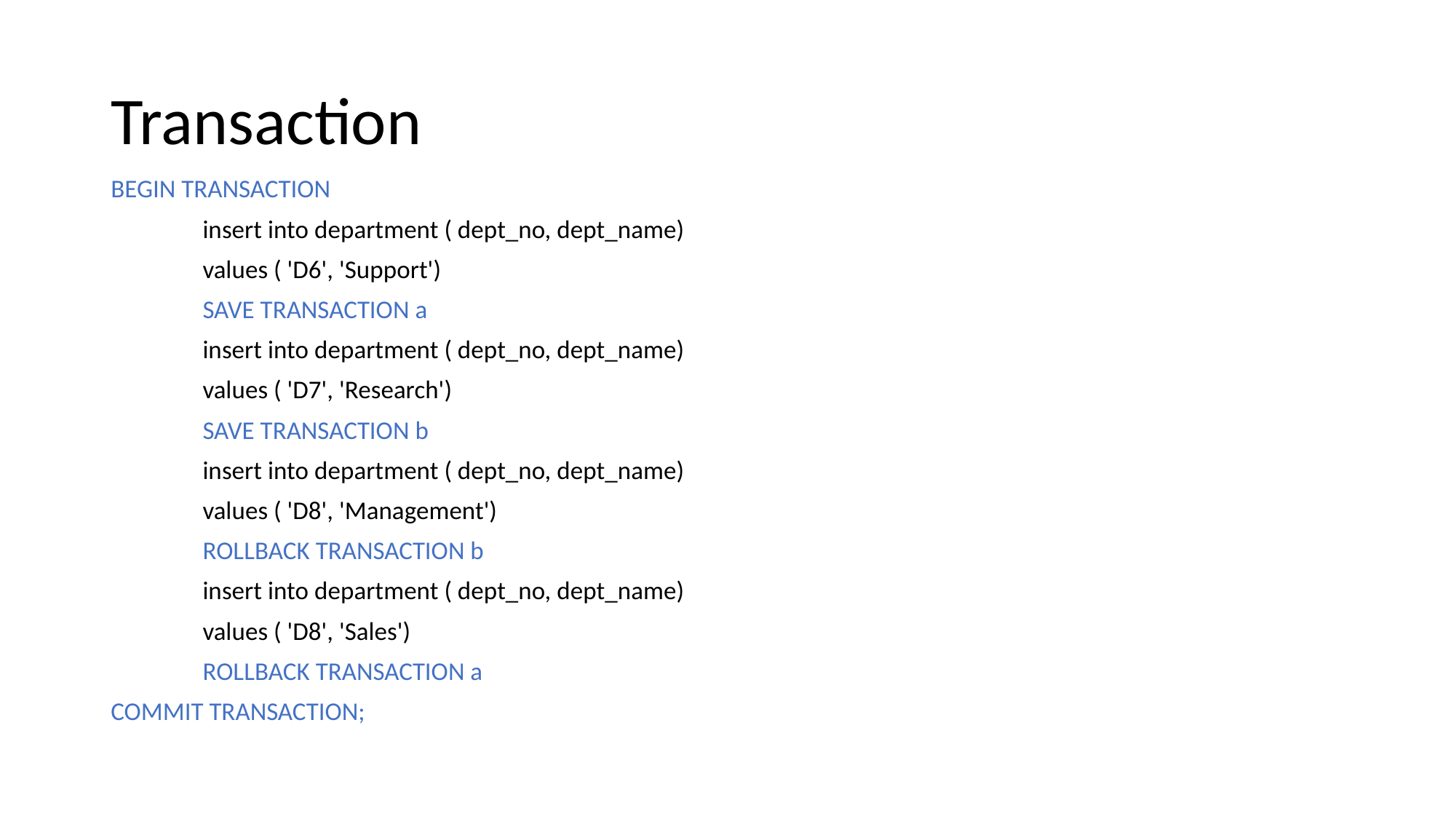

# Transaction
BEGIN TRANSACTION
	insert into department ( dept_no, dept_name)
	values ( 'D6', 'Support')
	SAVE TRANSACTION a
	insert into department ( dept_no, dept_name)
	values ( 'D7', 'Research')
	SAVE TRANSACTION b
	insert into department ( dept_no, dept_name)
	values ( 'D8', 'Management')
	ROLLBACK TRANSACTION b
	insert into department ( dept_no, dept_name)
	values ( 'D8', 'Sales')
	ROLLBACK TRANSACTION a
COMMIT TRANSACTION;